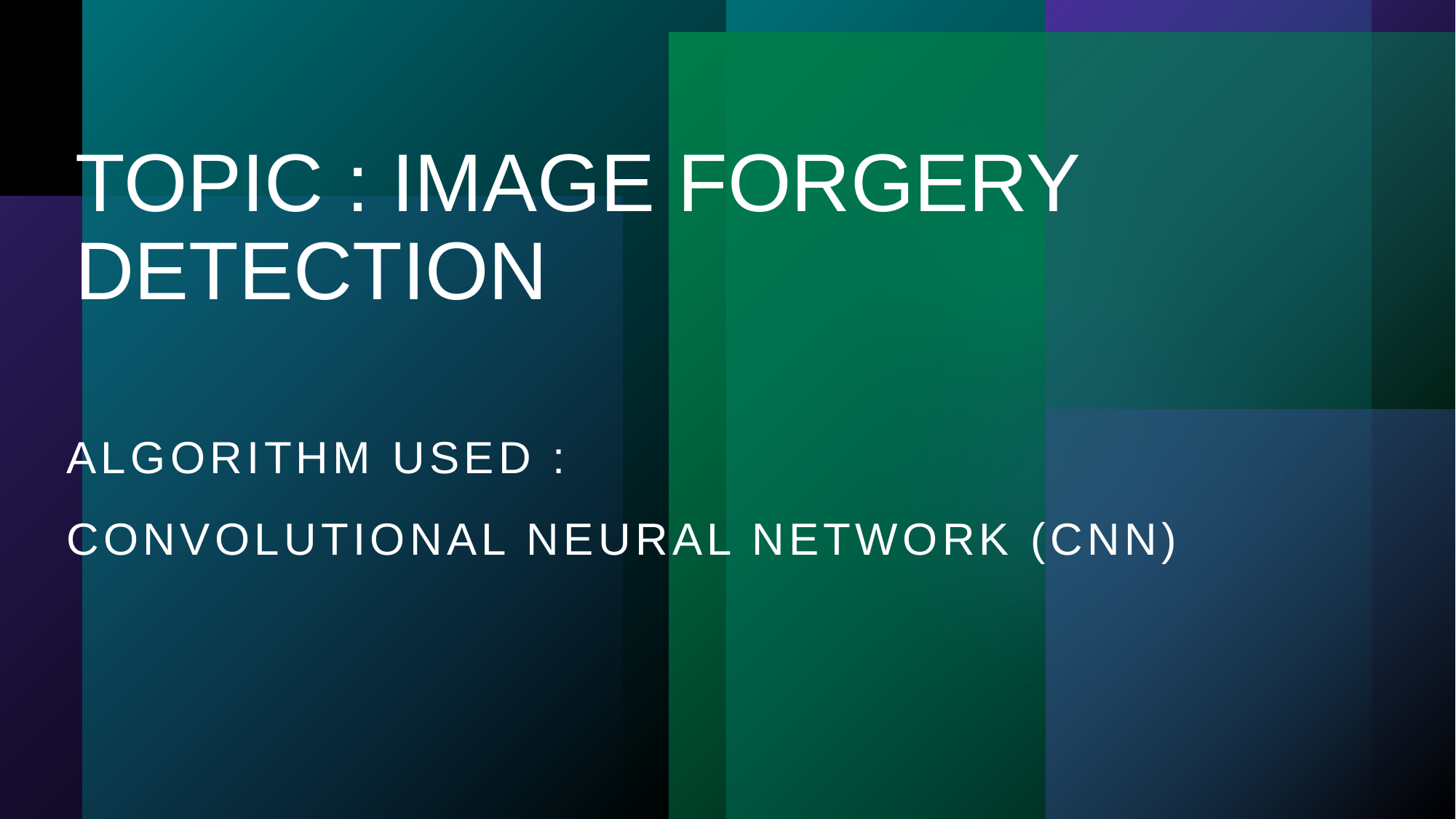

# TOPIC : IMAGE FORGERY DETECTION
ALGORITHM USED :
CONVOLUTIONAL NEURAL NETWORK (CNN)